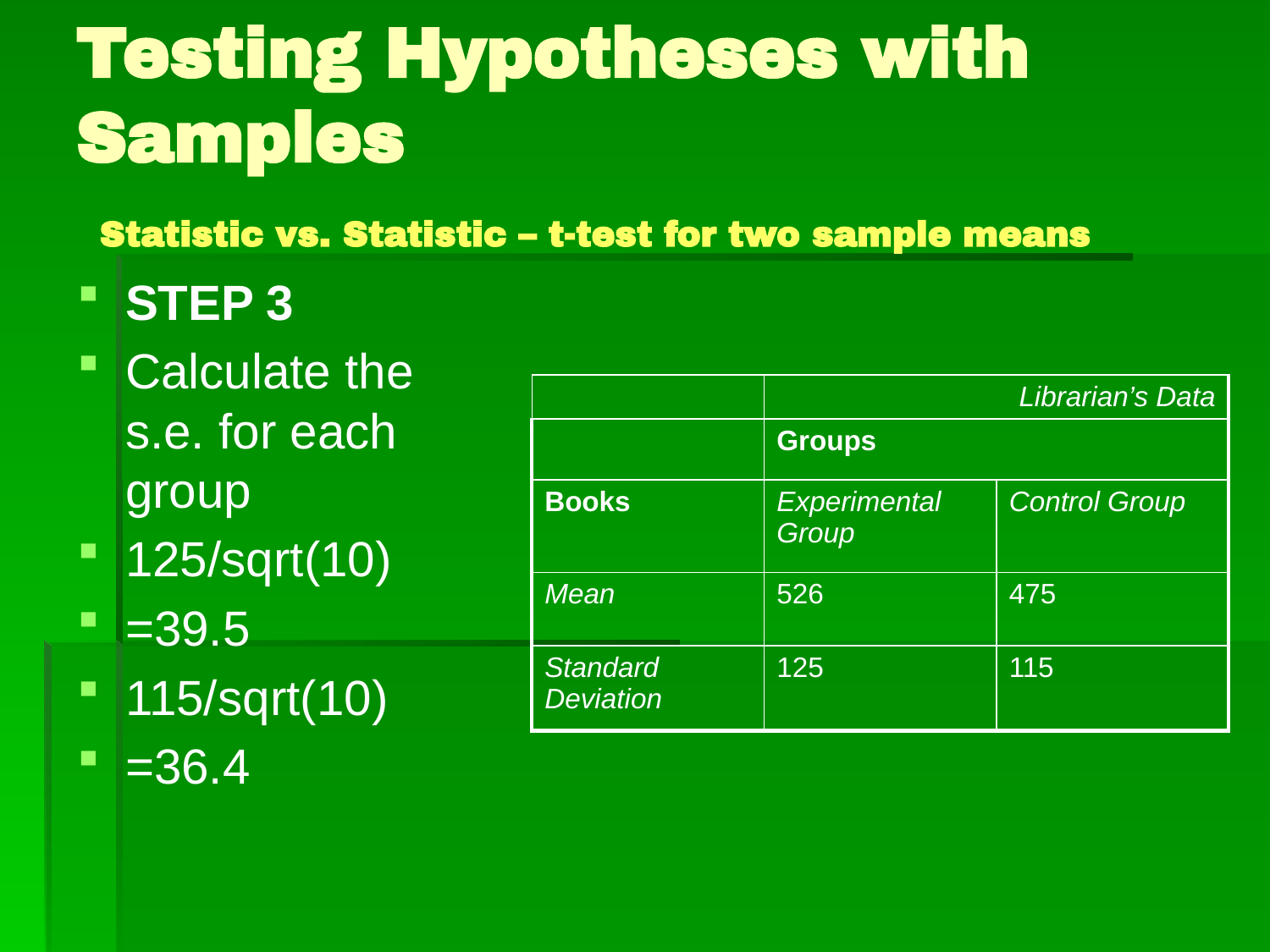

# Testing Hypotheses with Samples Statistic vs. Statistic – t-test for two sample means
STEP 3
Calculate the s.e. for each group
125/sqrt(10)
=39.5
115/sqrt(10)
=36.4
|  | Librarian’s Data |  |
| --- | --- | --- |
|  | Groups |  |
| Books | Experimental Group | Control Group |
| Mean | 526 | 475 |
| Standard Deviation | 125 | 115 |